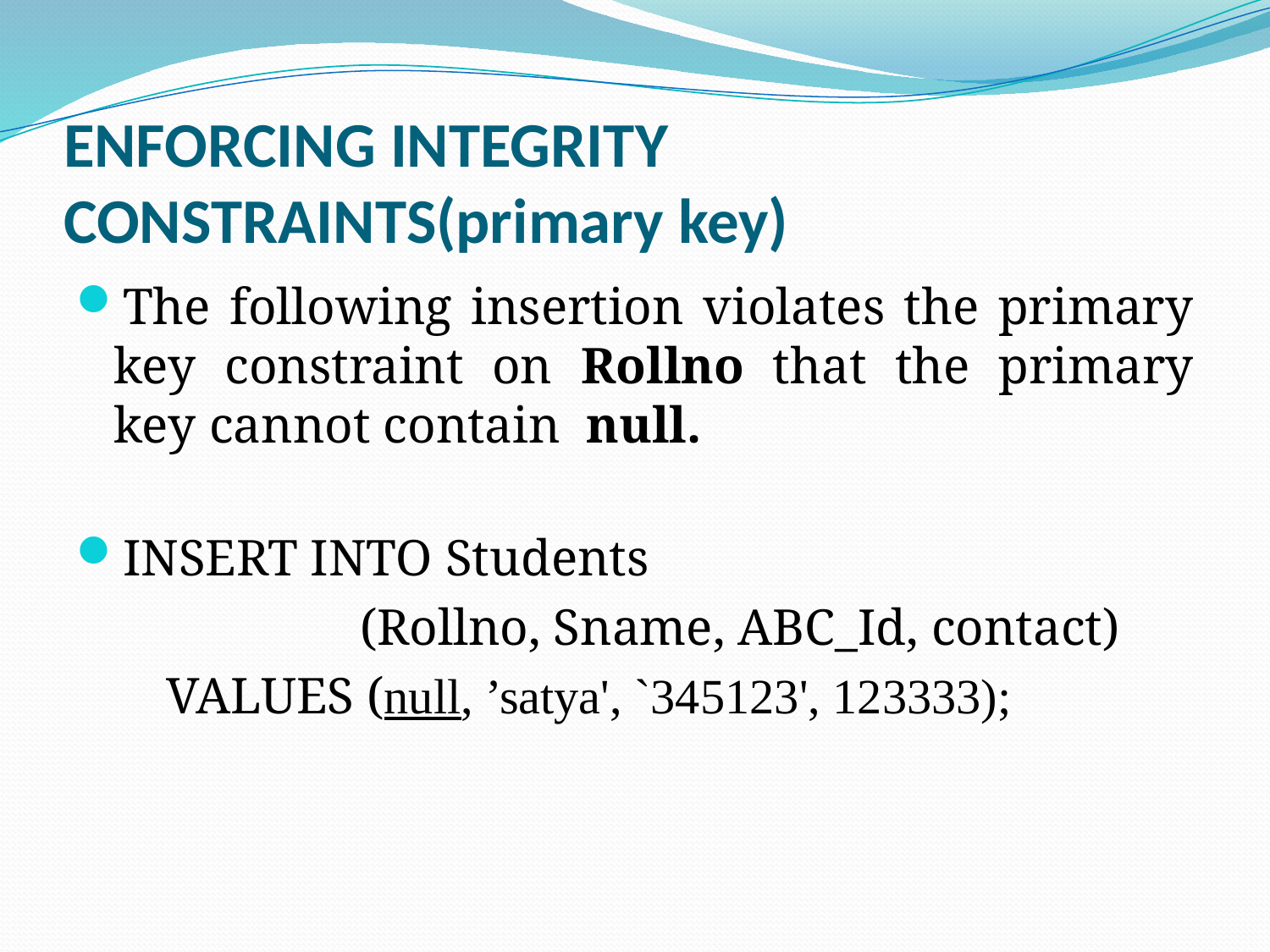

# ENFORCING INTEGRITY CONSTRAINTS(primary key)
The following insertion violates the primary key constraint on Rollno that the primary key cannot contain  null.

INSERT INTO Students
                      (Rollno, Sname, ABC_Id, contact)
       VALUES (null, ’satya', `345123', 123333);